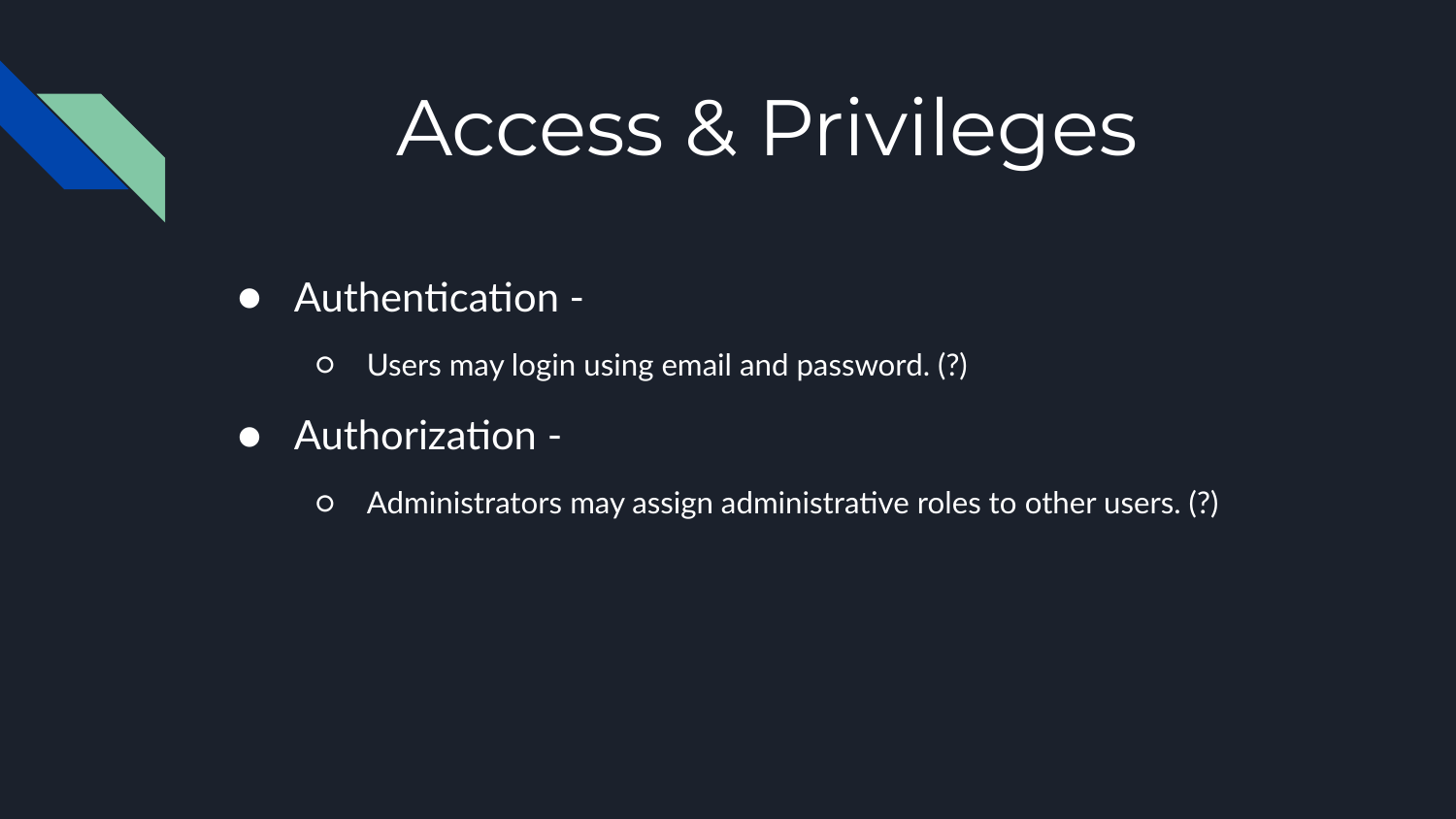

# Access & Privileges
Authentication -
Users may login using email and password. (?)
Authorization -
Administrators may assign administrative roles to other users. (?)